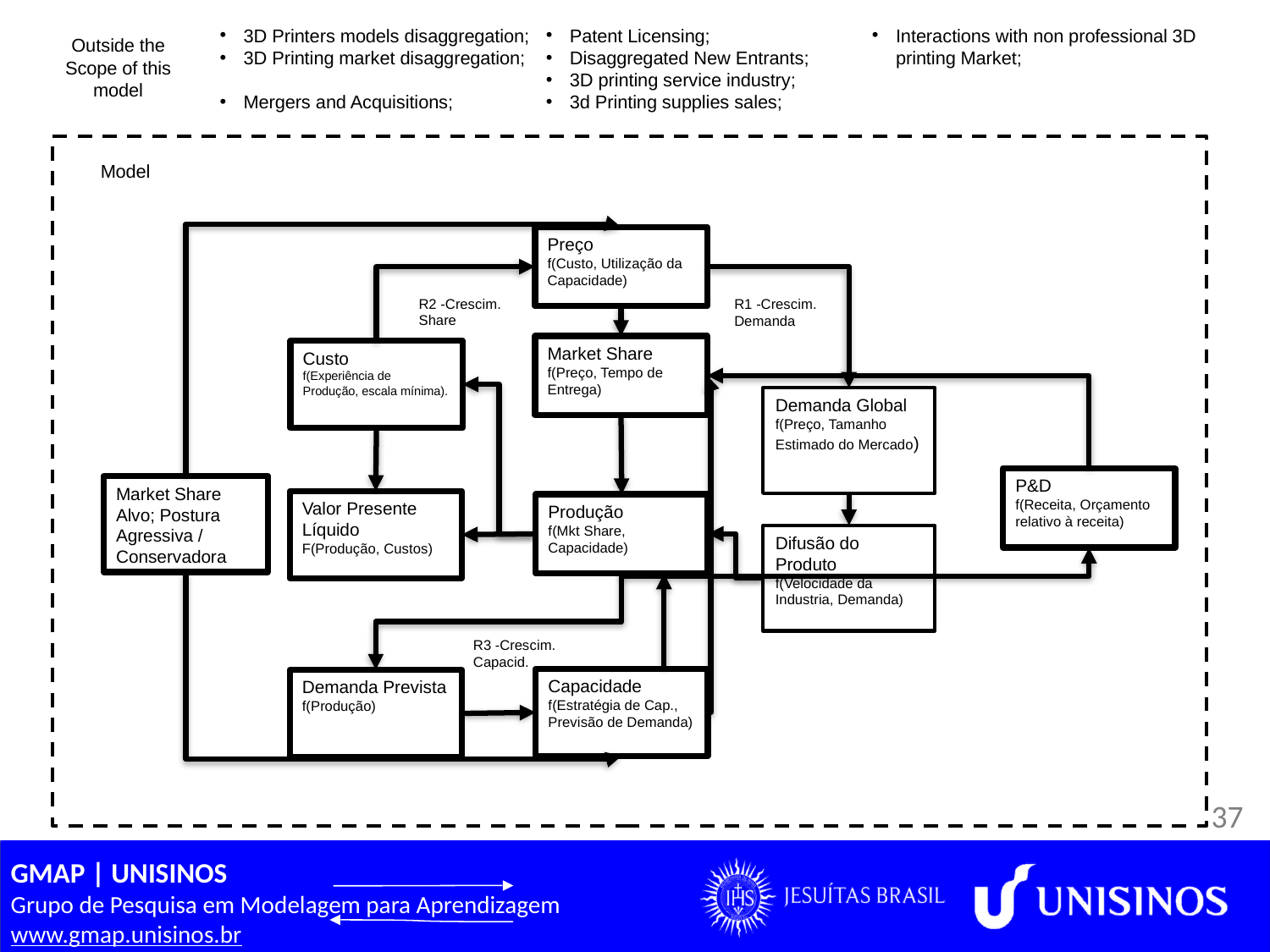

3D Printers models disaggregation;
3D Printing market disaggregation;

Mergers and Acquisitions;
Patent Licensing;
Disaggregated New Entrants;
3D printing service industry;
3d Printing supplies sales;
Interactions with non professional 3D printing Market;
Outside the Scope of this model

Model
Preço
f(Custo, Utilização da Capacidade)
R2 -Crescim. Share
R1 -Crescim. Demanda
Market Share
f(Preço, Tempo de Entrega)
Custo
f(Experiência de Produção, escala mínima).
Demanda Global
f(Preço, Tamanho Estimado do Mercado)
P&D
f(Receita, Orçamento relativo à receita)
Market Share Alvo; Postura Agressiva / Conservadora
Valor Presente Líquido
F(Produção, Custos)
Produção
f(Mkt Share, Capacidade)
Difusão do Produto
f(Velocidade da Industria, Demanda)
R3 -Crescim. Capacid.
Capacidade
f(Estratégia de Cap., Previsão de Demanda)
Demanda Prevista
f(Produção)